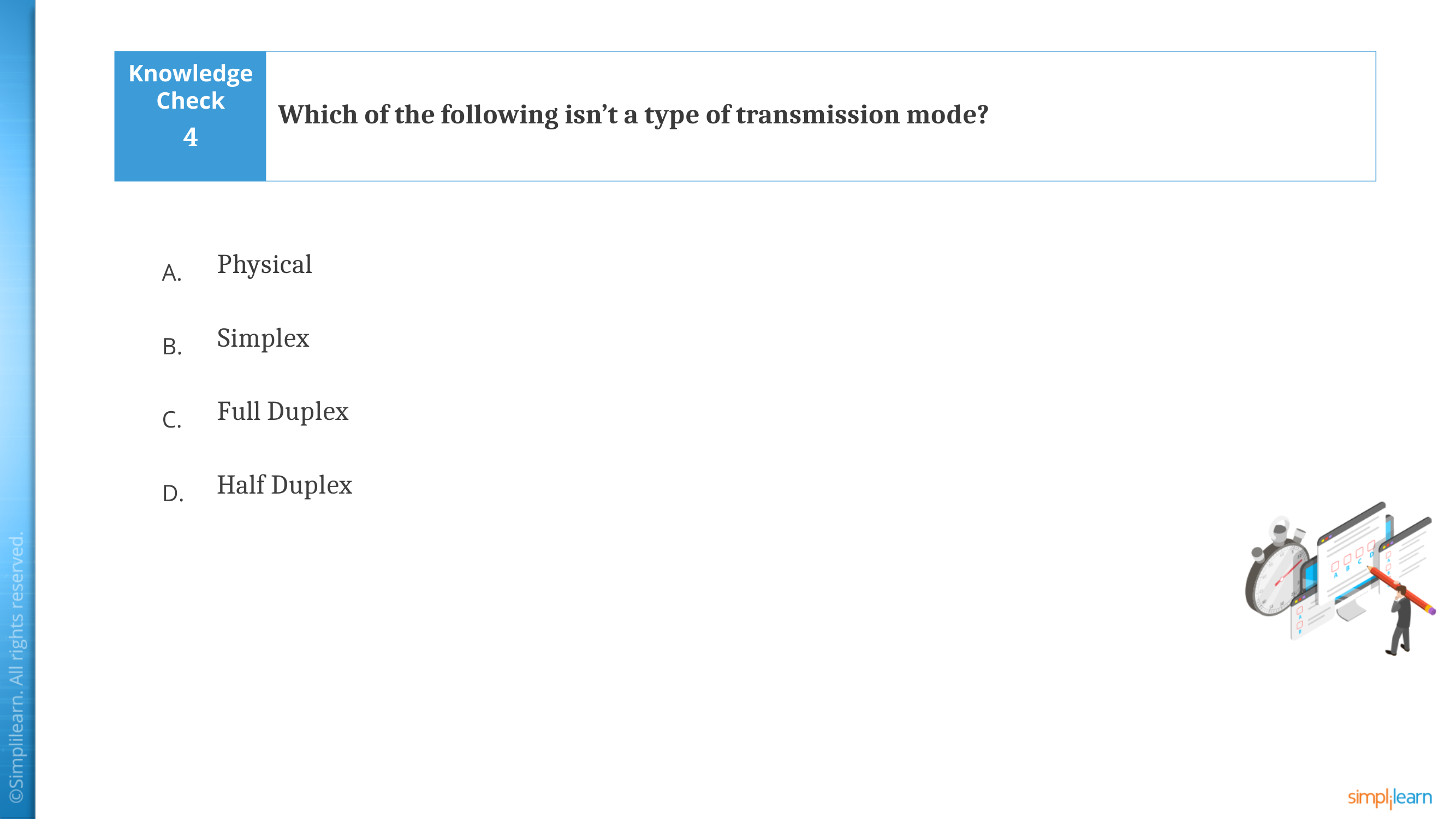

Which of the following isn’t a type of transmission mode?
4
Physical
Simplex
Full Duplex
Half Duplex